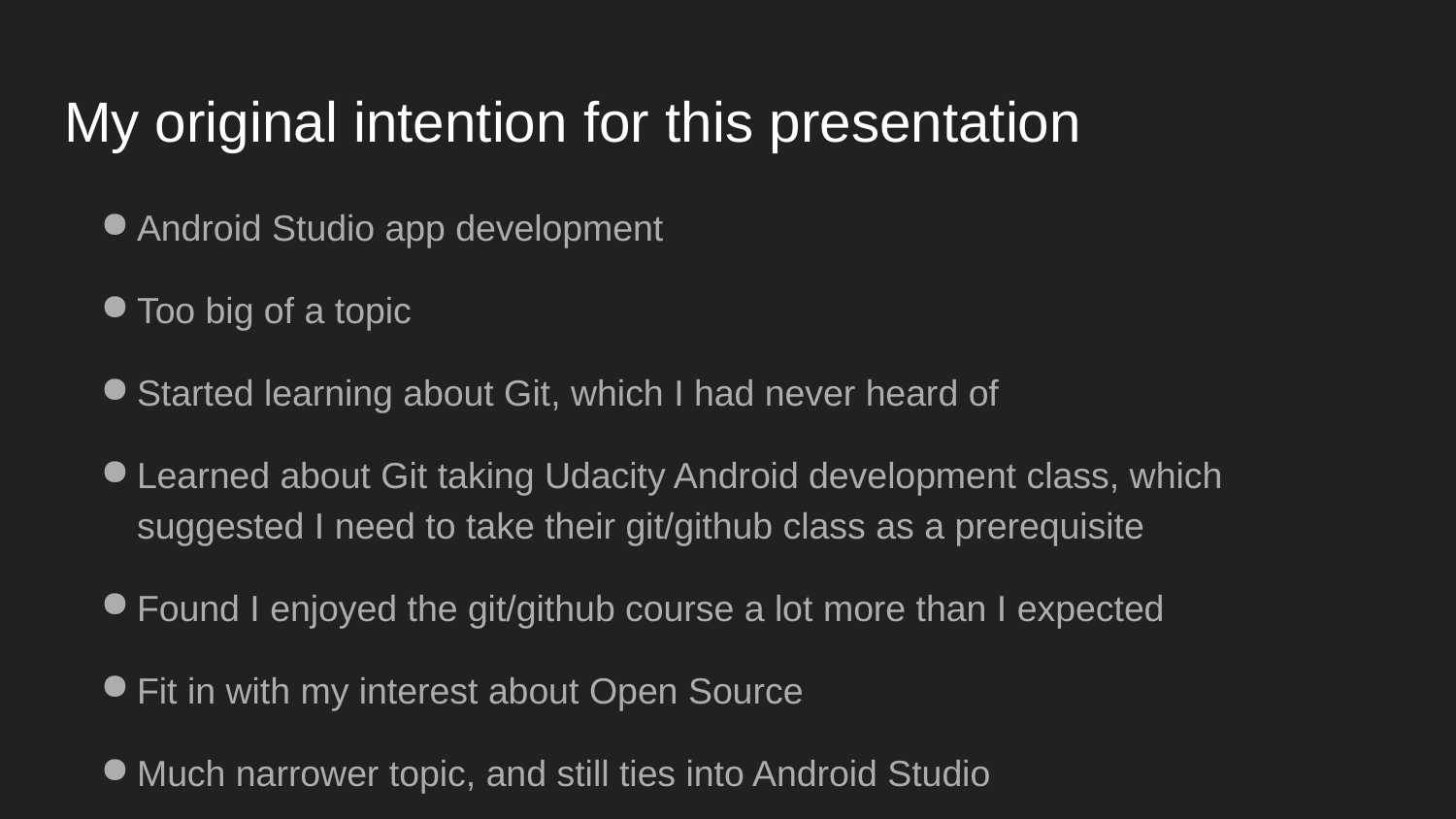

# My original intention for this presentation
Android Studio app development
Too big of a topic
Started learning about Git, which I had never heard of
Learned about Git taking Udacity Android development class, which suggested I need to take their git/github class as a prerequisite
Found I enjoyed the git/github course a lot more than I expected
Fit in with my interest about Open Source
Much narrower topic, and still ties into Android Studio